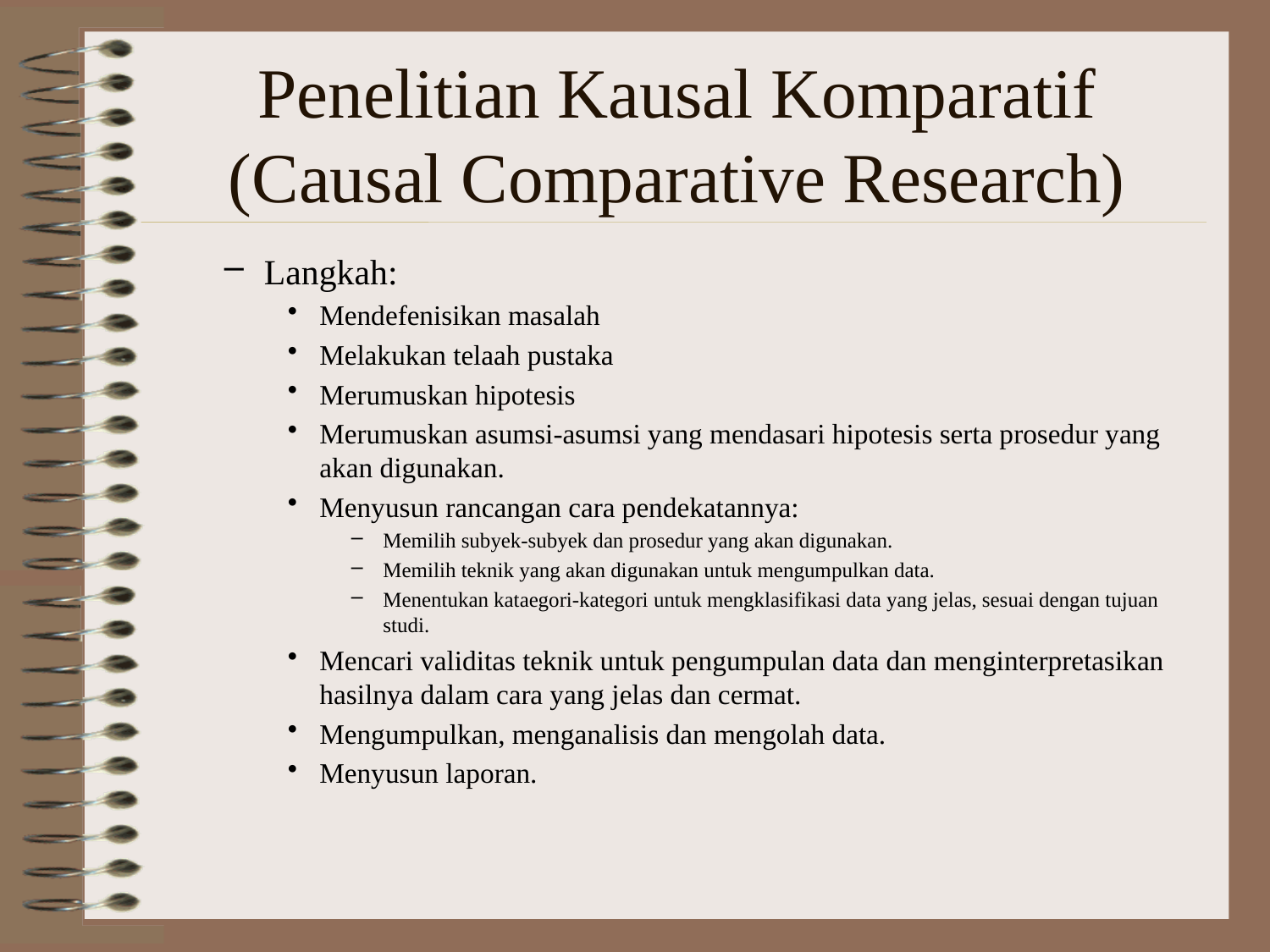

# Penelitian Kausal Komparatif (Causal Comparative Research)
Langkah:
Mendefenisikan masalah
Melakukan telaah pustaka
Merumuskan hipotesis
Merumuskan asumsi-asumsi yang mendasari hipotesis serta prosedur yang akan digunakan.
Menyusun rancangan cara pendekatannya:
Memilih subyek-subyek dan prosedur yang akan digunakan.
Memilih teknik yang akan digunakan untuk mengumpulkan data.
Menentukan kataegori-kategori untuk mengklasifikasi data yang jelas, sesuai dengan tujuan studi.
Mencari validitas teknik untuk pengumpulan data dan menginterpretasikan hasilnya dalam cara yang jelas dan cermat.
Mengumpulkan, menganalisis dan mengolah data.
Menyusun laporan.